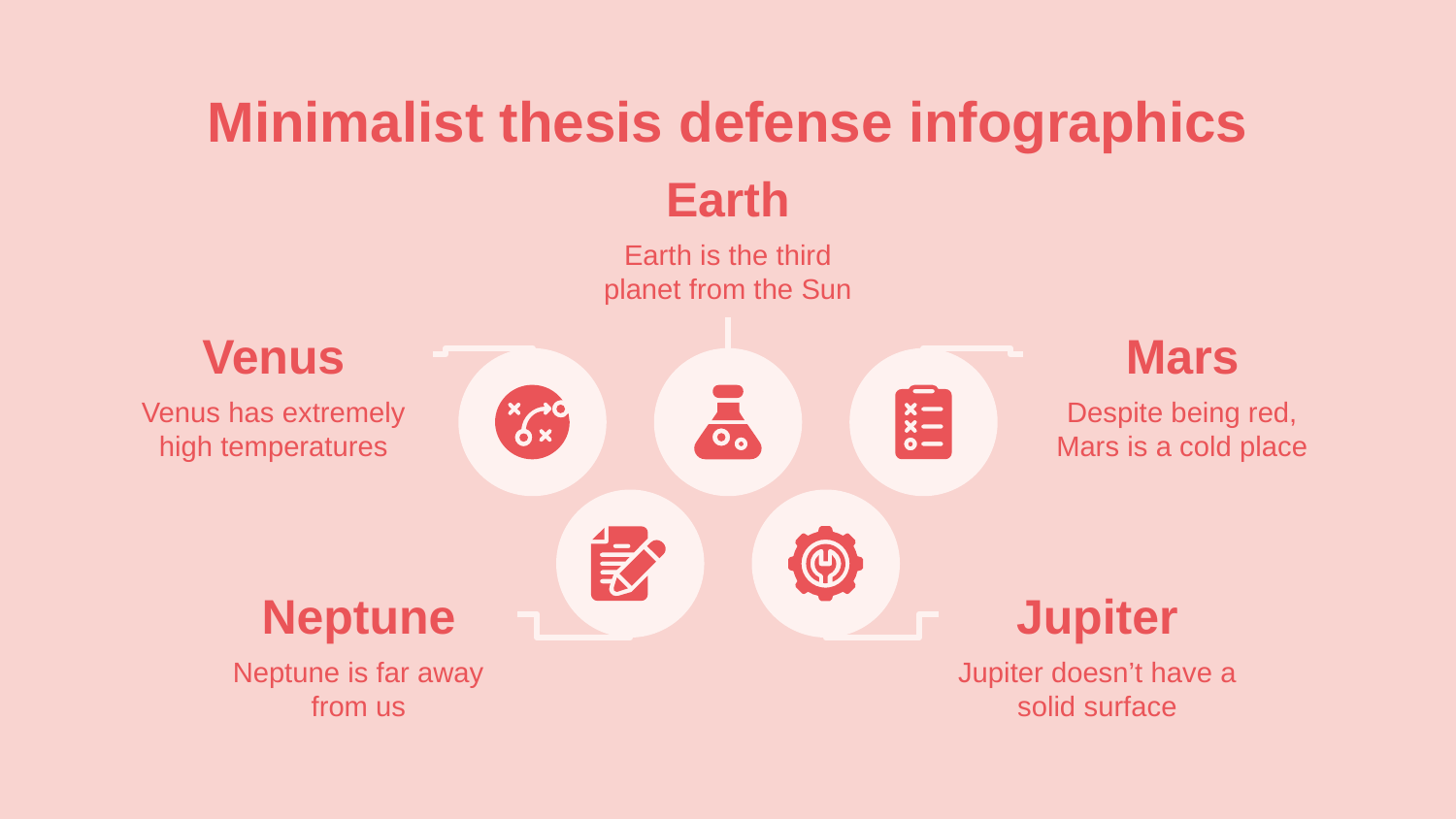

# Minimalist thesis defense infographics
Earth
Earth is the third planet from the Sun
Venus
Venus has extremely high temperatures
Mars
Despite being red, Mars is a cold place

Neptune
Neptune is far away from us
Jupiter
Jupiter doesn’t have a solid surface